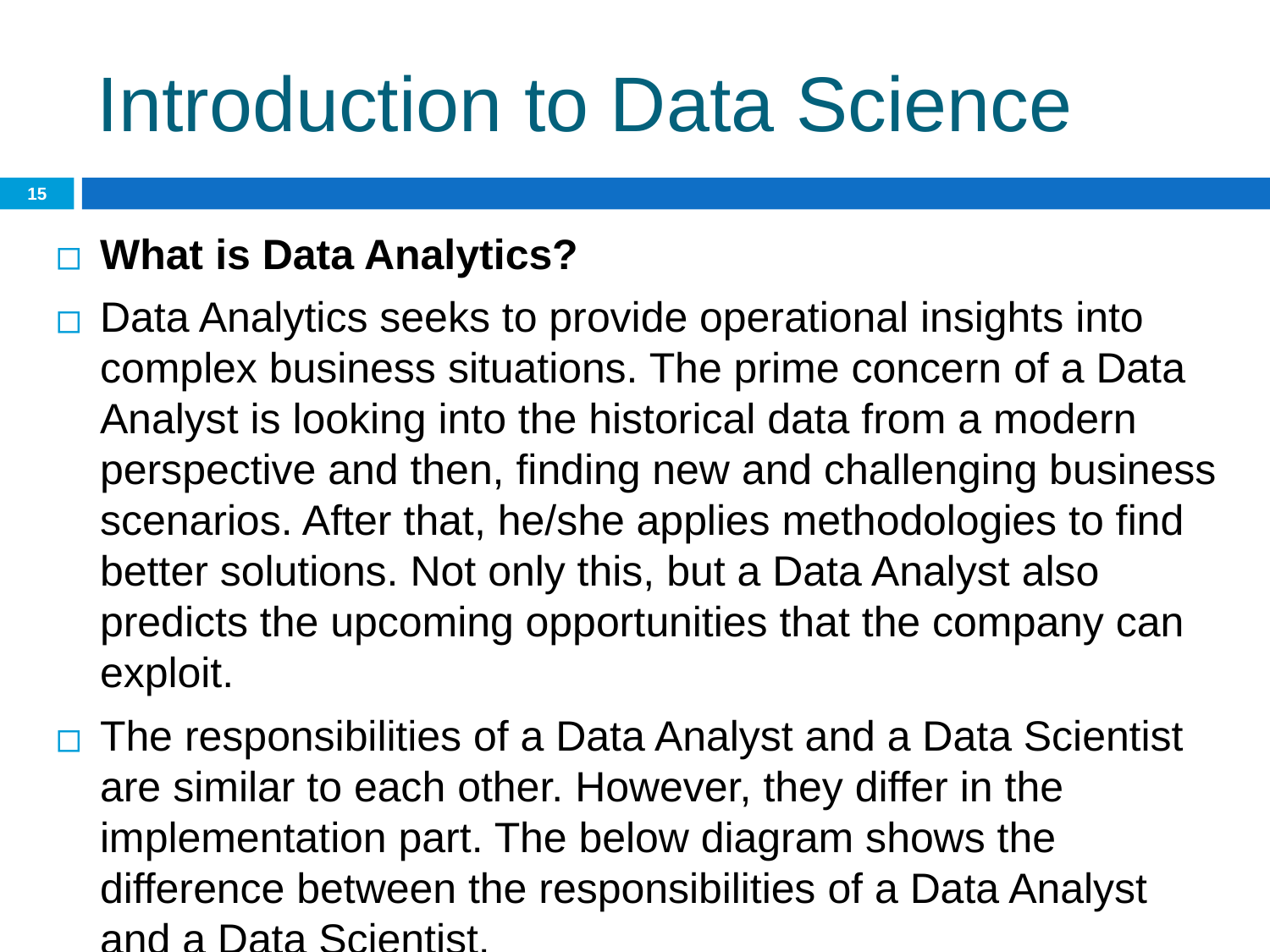

# Introduction to Data Science
15
What is Data Analytics?
Data Analytics seeks to provide operational insights into complex business situations. The prime concern of a Data Analyst is looking into the historical data from a modern perspective and then, finding new and challenging business scenarios. After that, he/she applies methodologies to find better solutions. Not only this, but a Data Analyst also predicts the upcoming opportunities that the company can exploit.
The responsibilities of a Data Analyst and a Data Scientist are similar to each other. However, they differ in the implementation part. The below diagram shows the difference between the responsibilities of a Data Analyst and a Data Scientist.